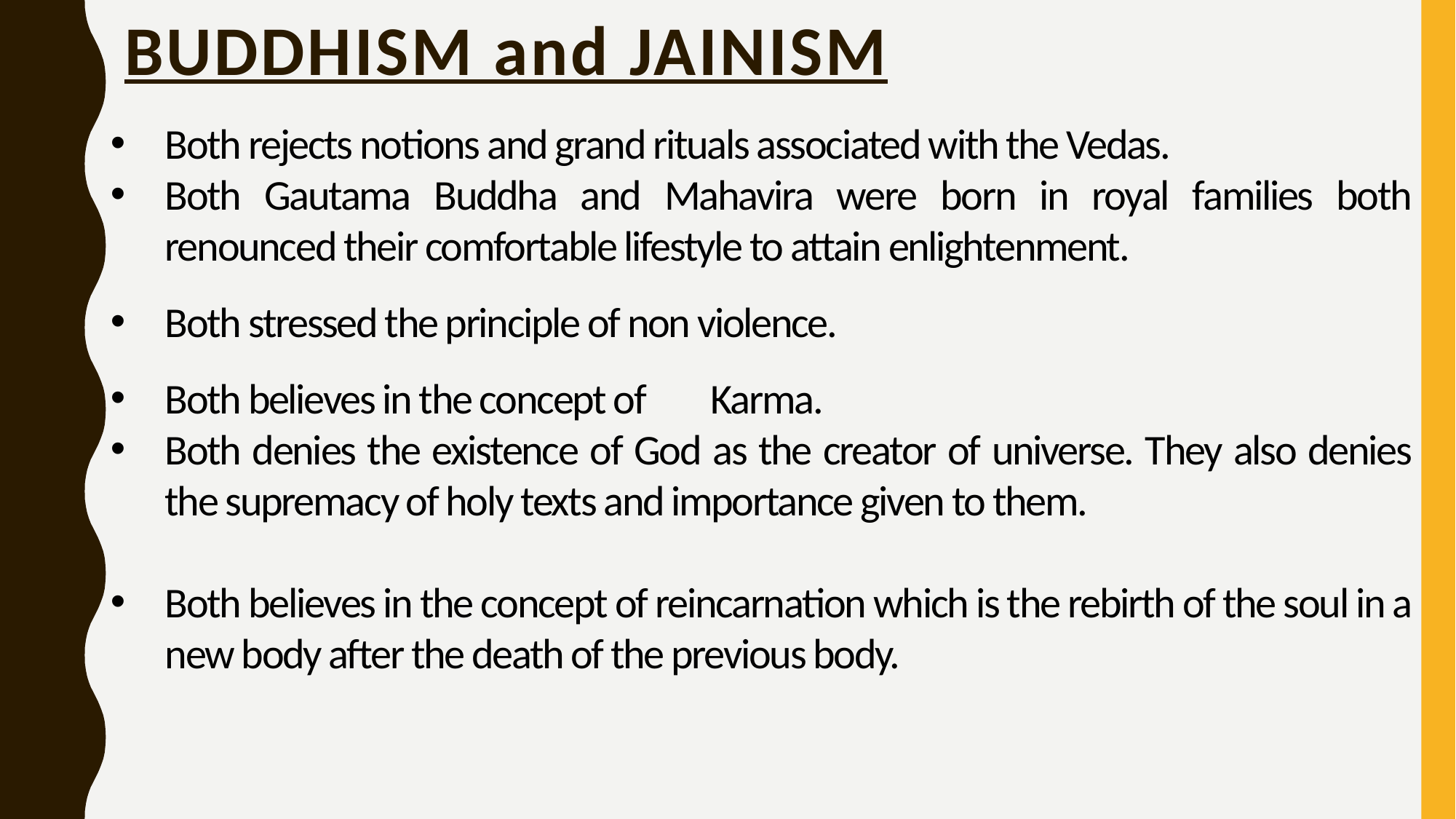

# BUDDHISM and JAINISM
Both rejects notions and grand rituals associated with the Vedas.
Both Gautama Buddha and Mahavira were born in royal families both renounced their comfortable lifestyle to attain enlightenment.
Both stressed the principle of non violence.
Both believes in the concept of 	Karma.
Both denies the existence of God as the creator of universe. They also denies the supremacy of holy texts and importance given to them.

Both believes in the concept of reincarnation which is the rebirth of the soul in a new body after the death of the previous body.